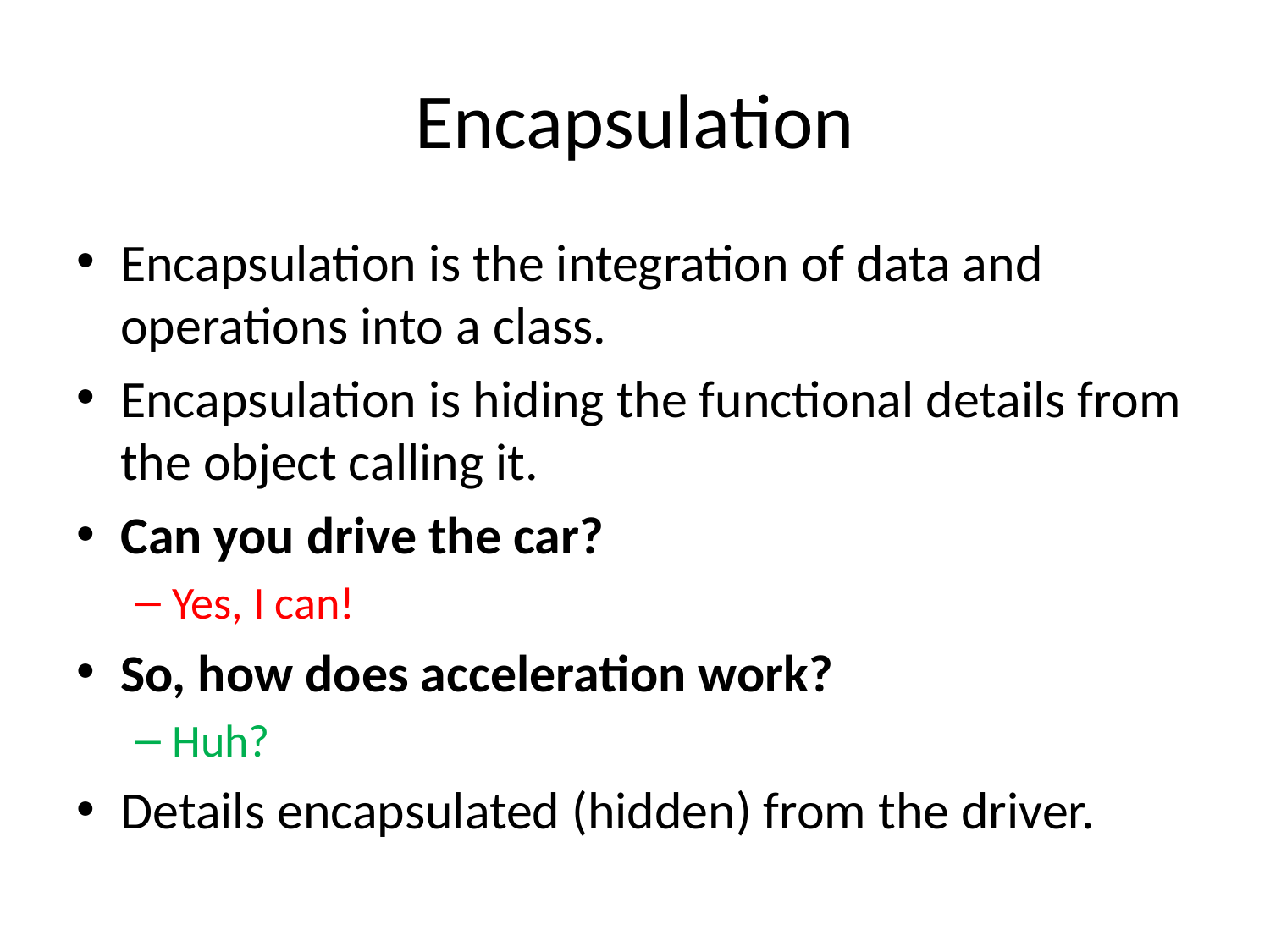

# Encapsulation
Encapsulation is the integration of data and operations into a class.
Encapsulation is hiding the functional details from the object calling it.
Can you drive the car?
Yes, I can!
So, how does acceleration work?
Huh?
Details encapsulated (hidden) from the driver.